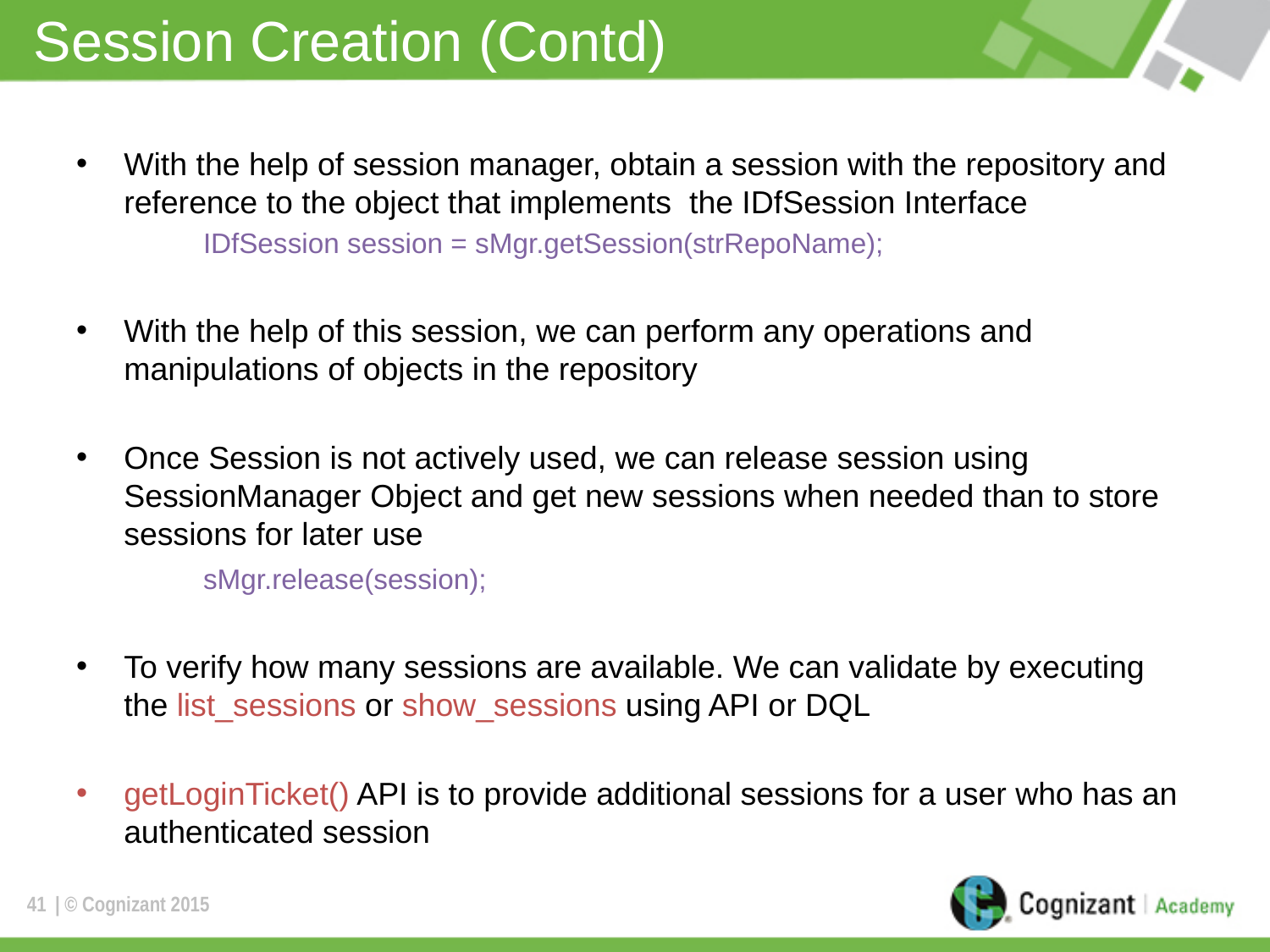

# Session Creation (Contd)
With the help of session manager, obtain a session with the repository and reference to the object that implements  the IDfSession Interface
	IDfSession session = sMgr.getSession(strRepoName);

With the help of this session, we can perform any operations and manipulations of objects in the repository

Once Session is not actively used, we can release session using SessionManager Object and get new sessions when needed than to store sessions for later use
	sMgr.release(session);

To verify how many sessions are available. We can validate by executing the list_sessions or show_sessions using API or DQL

getLoginTicket() API is to provide additional sessions for a user who has an authenticated session

41
| © Cognizant 2015